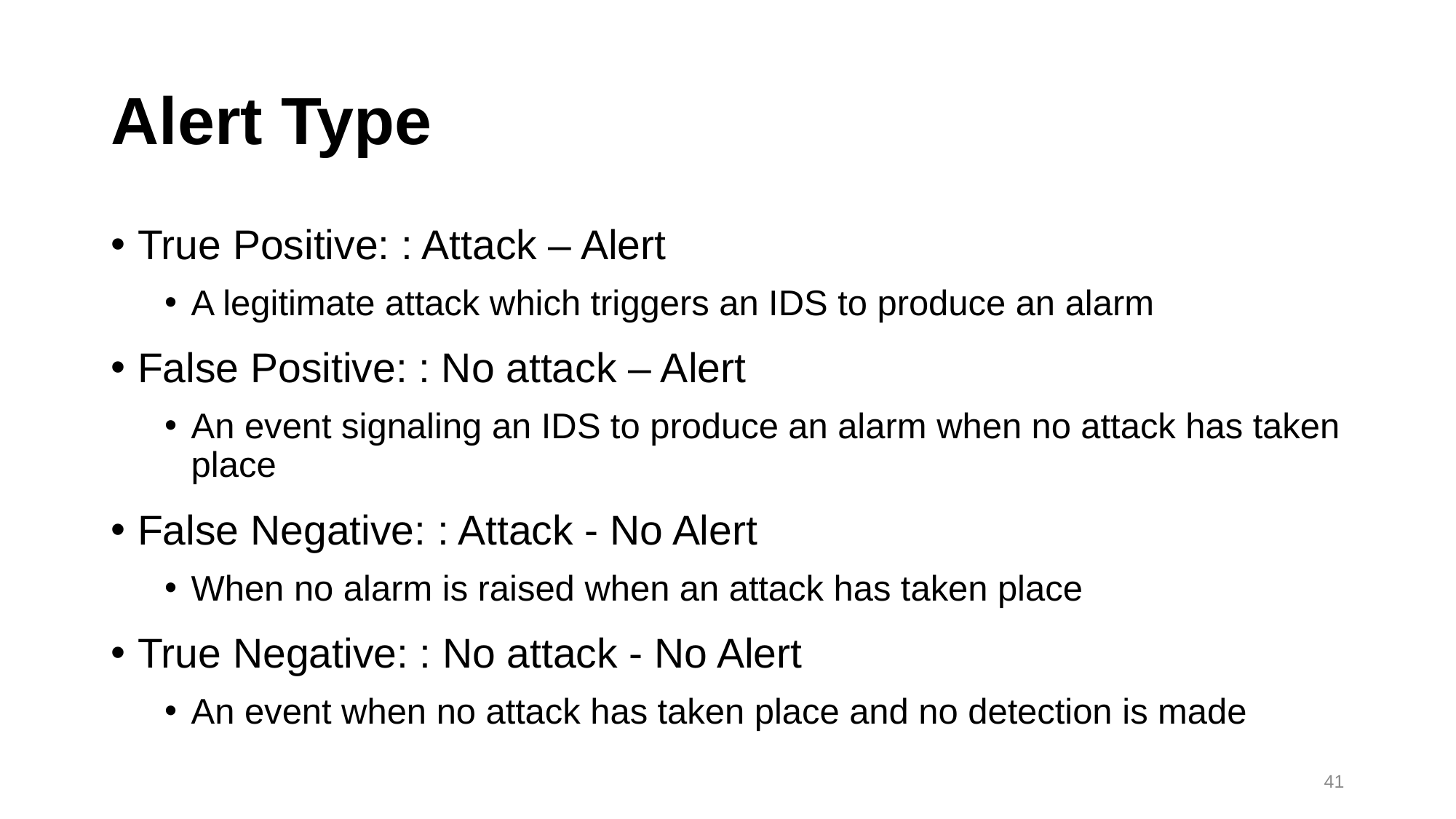

# Alert Type
True Positive: : Attack – Alert
A legitimate attack which triggers an IDS to produce an alarm
False Positive: : No attack – Alert
An event signaling an IDS to produce an alarm when no attack has taken place
False Negative: : Attack - No Alert
When no alarm is raised when an attack has taken place
True Negative: : No attack - No Alert
An event when no attack has taken place and no detection is made
41